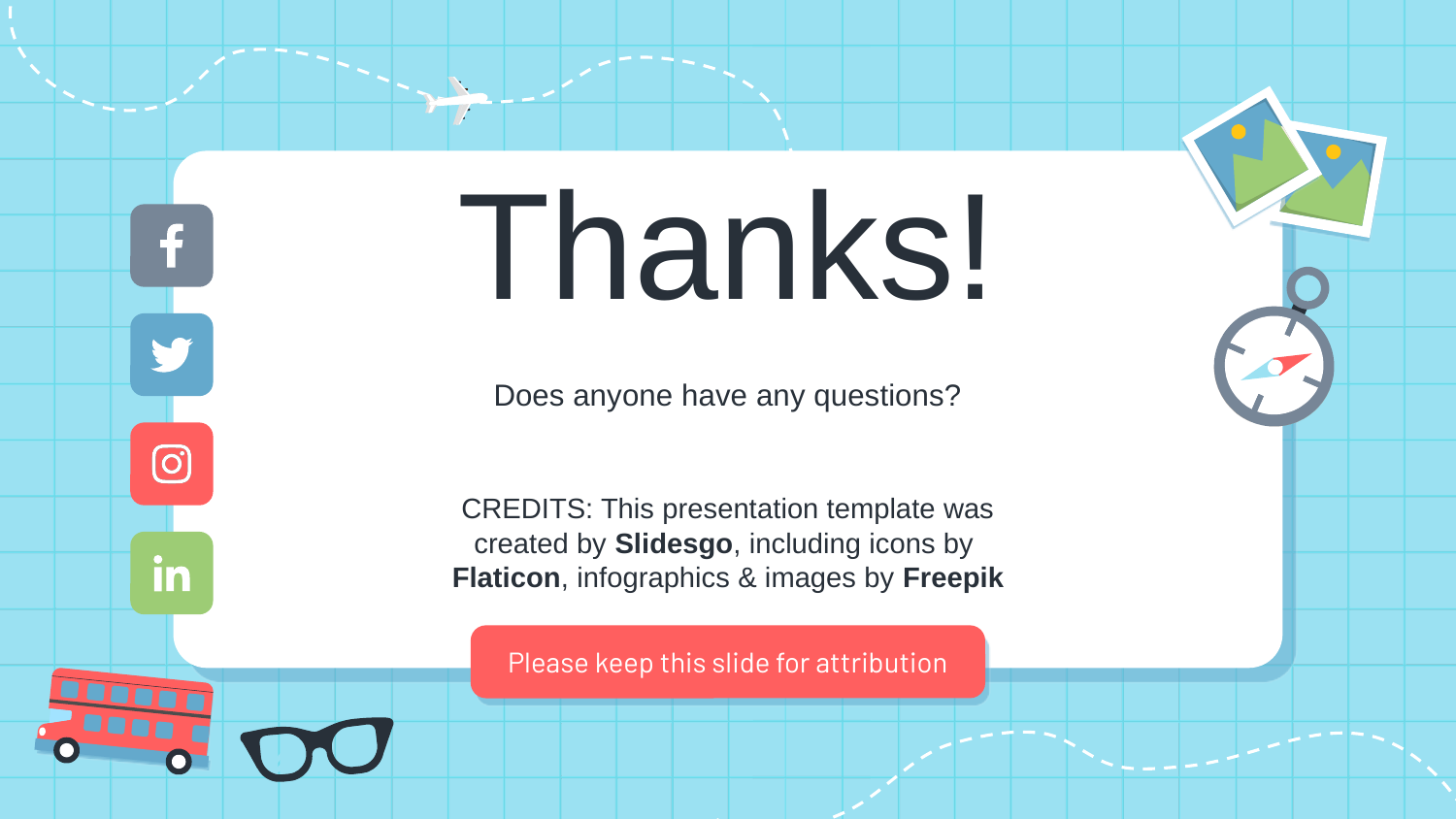

# Thanks!

Does anyone have any questions?
CREDITS: This presentation template was created by Slidesgo, including icons by Flaticon, infographics & images by Freepik

Please keep this slide for attribution